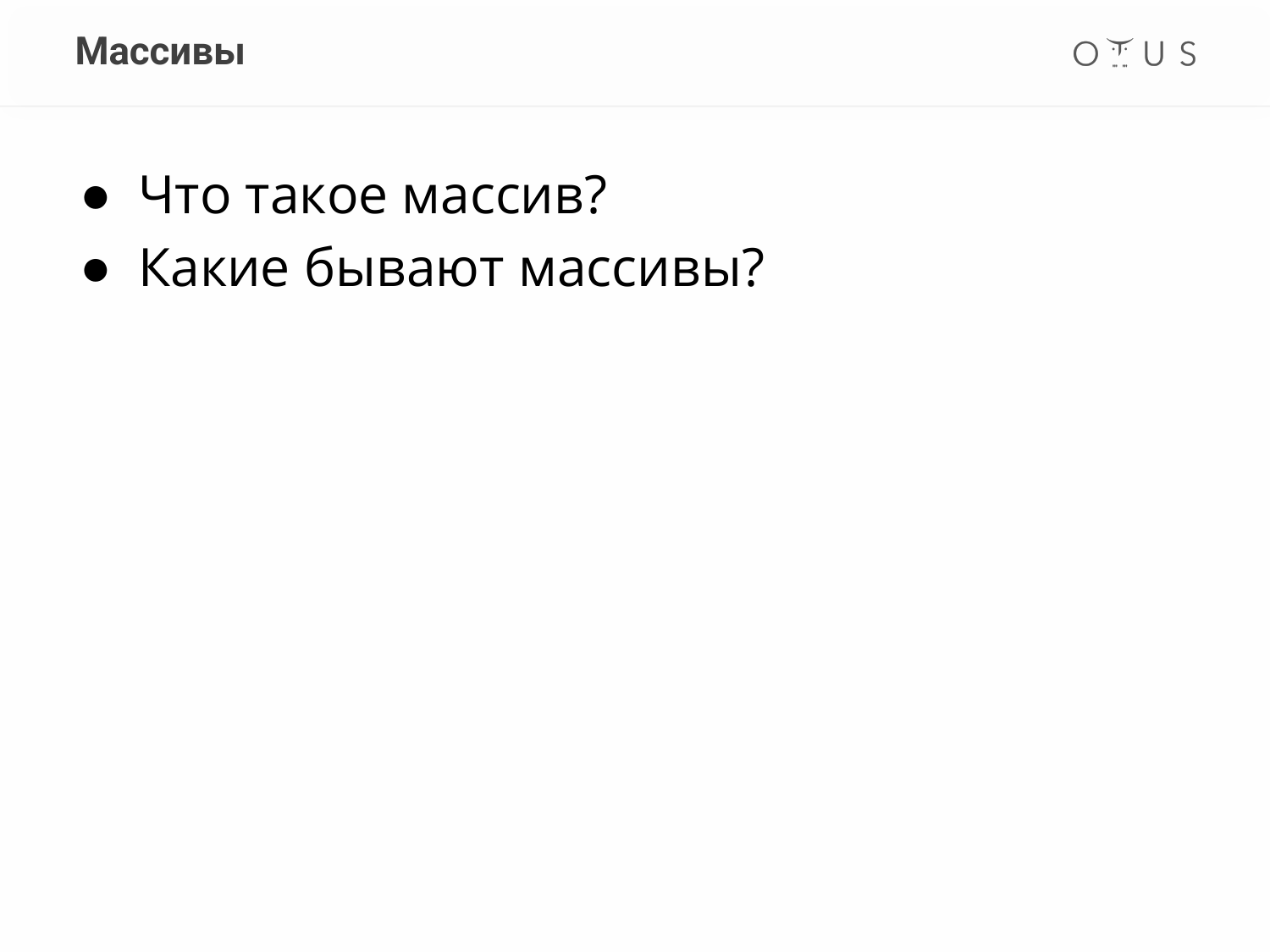

# Массивы
Что такое массив?
Какие бывают массивы?